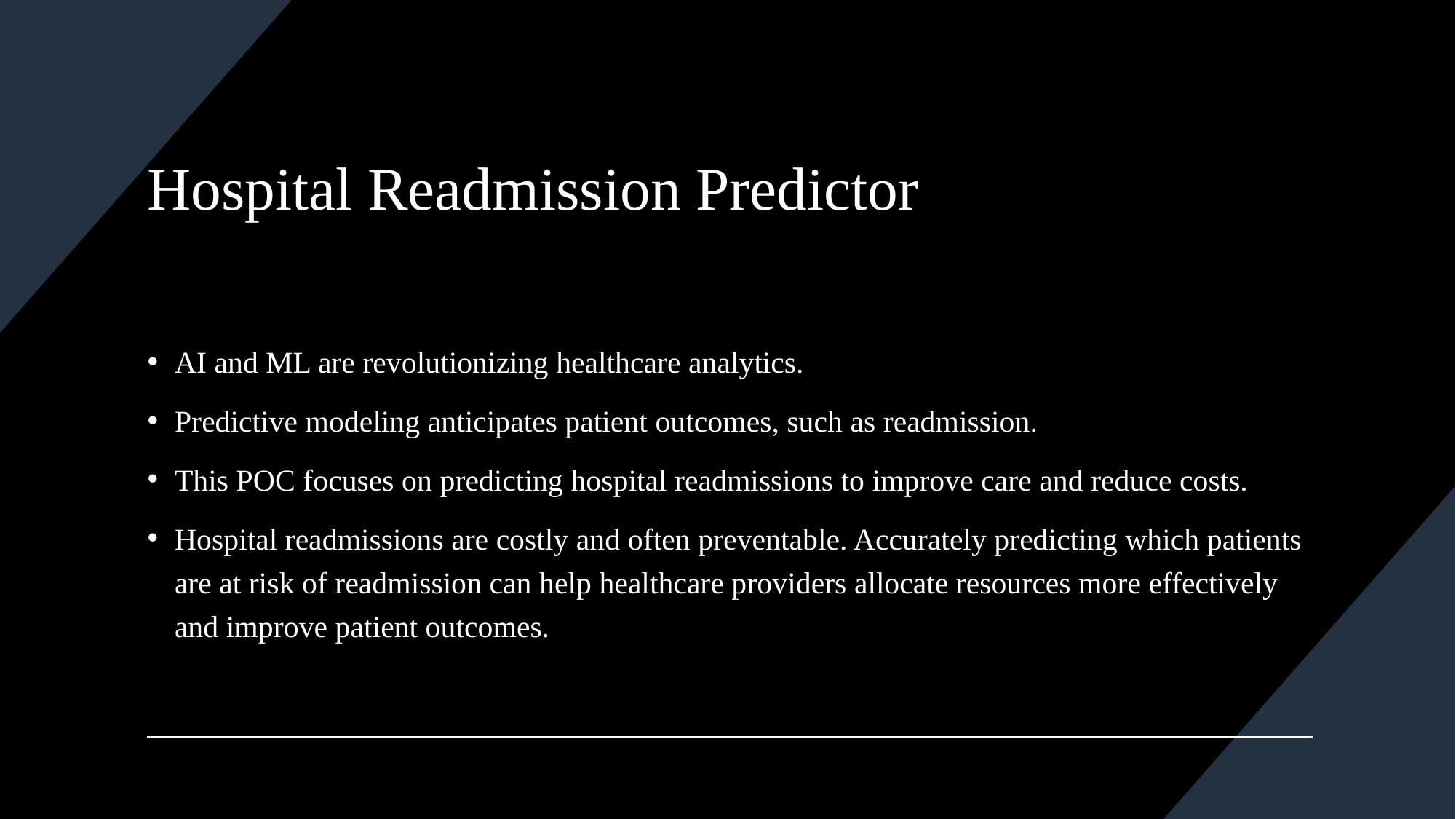

# Hospital Readmission Predictor

AI and ML are revolutionizing healthcare analytics.
Predictive modeling anticipates patient outcomes, such as readmission.
This POC focuses on predicting hospital readmissions to improve care and reduce costs.
Hospital readmissions are costly and often preventable. Accurately predicting which patients are at risk of readmission can help healthcare providers allocate resources more effectively and improve patient outcomes.